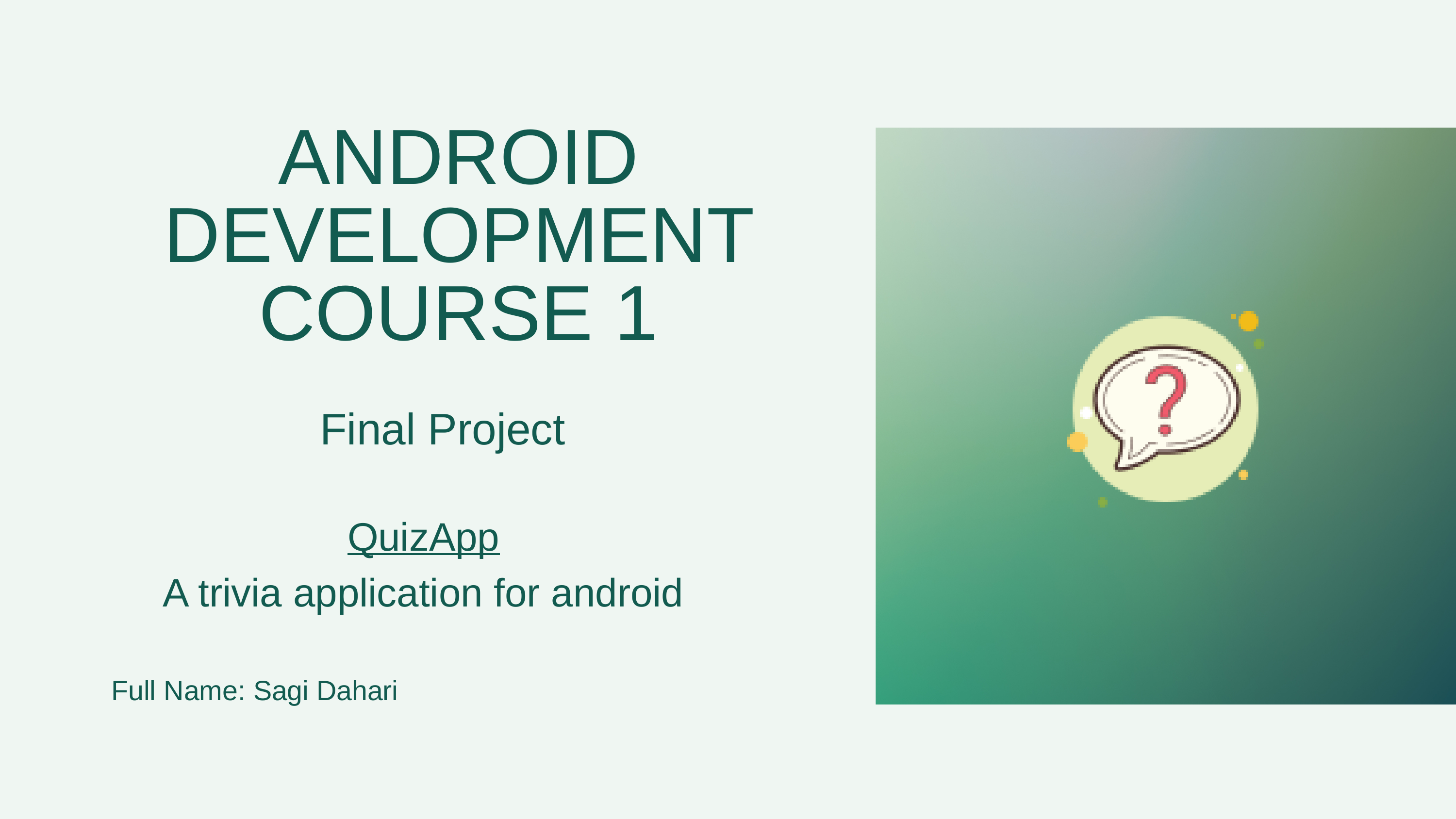

ANDROID DEVELOPMENT COURSE 1

Final Project
QuizApp
A trivia application for android
Full Name: Sagi Dahari